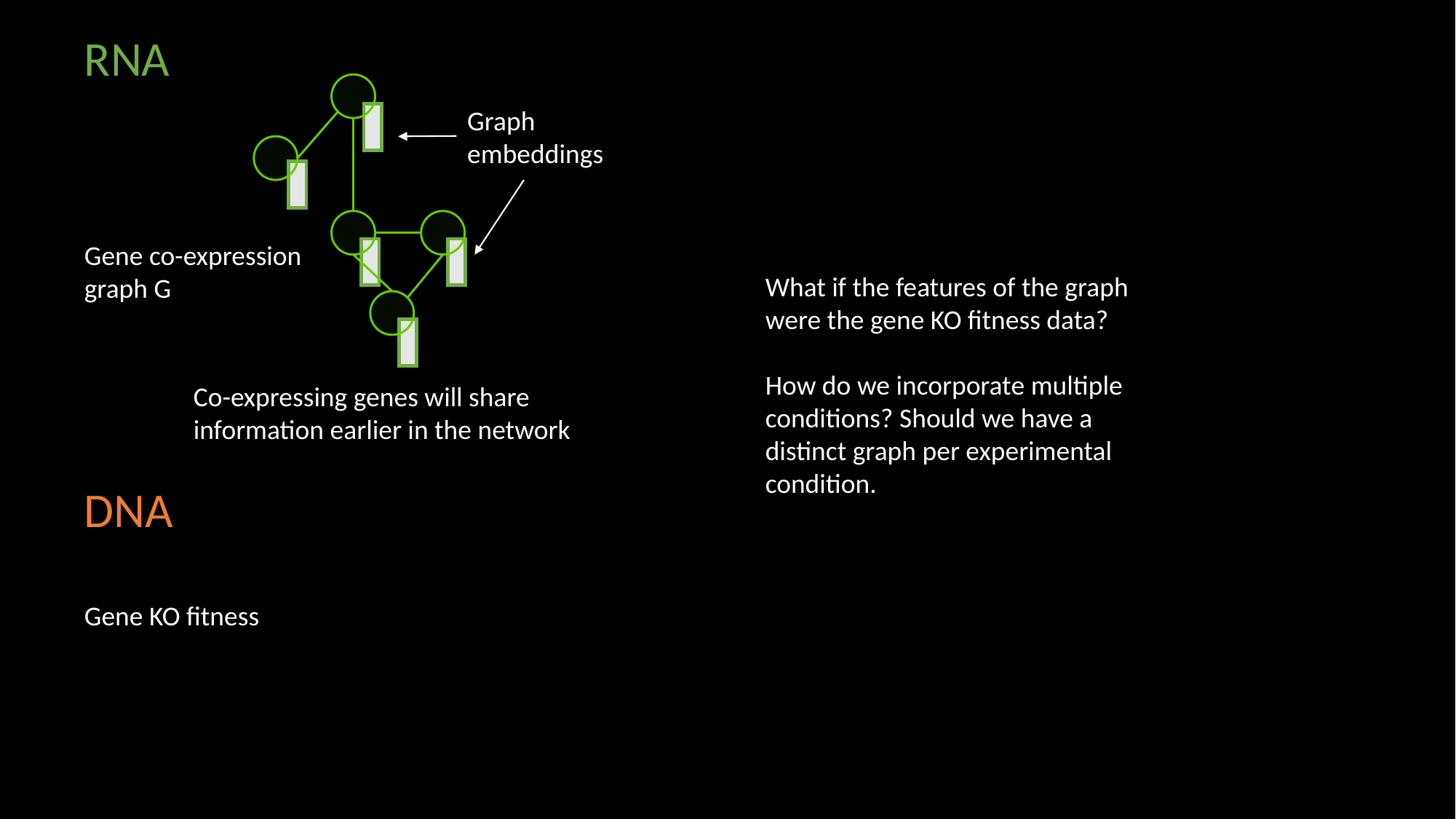

RNA

Graph embeddings

Gene co-expression graph G

What if the features of the graph were the gene KO fitness data?

How do we incorporate multiple conditions? Should we have a distinct graph per experimental condition.

Co-expressing genes will share information earlier in the network
DNA
Gene KO fitness